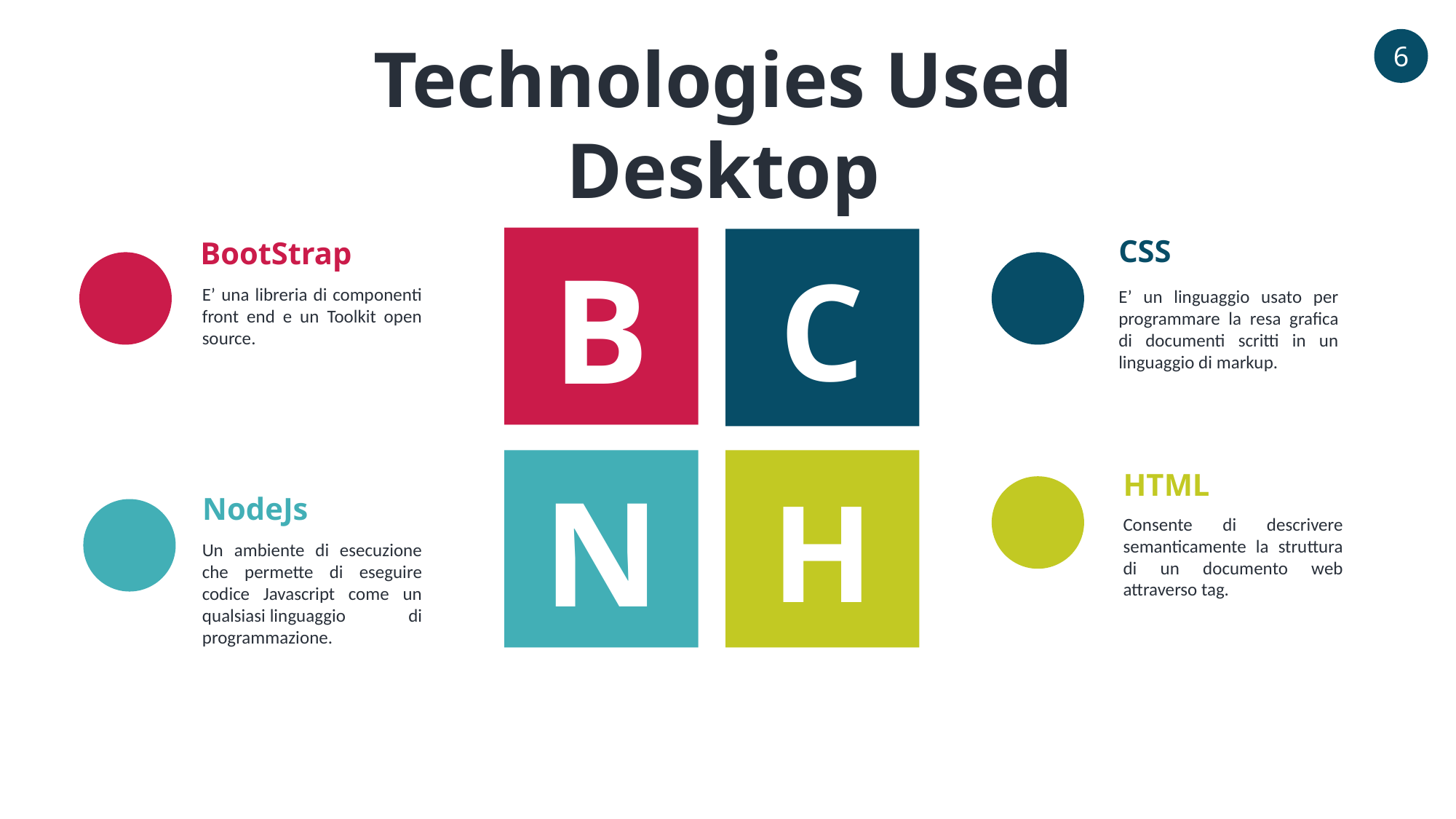

Technologies Used Desktop
6
CSS
B
C
BootStrap

E’ una libreria di componenti front end e un Toolkit open source.
E’ un linguaggio usato per programmare la resa grafica di documenti scritti in un linguaggio di markup.
N
H
HTML

NodeJs

Consente di descrivere semanticamente la struttura di un documento web attraverso tag.
Un ambiente di esecuzione che permette di eseguire codice Javascript come un qualsiasi linguaggio di programmazione.